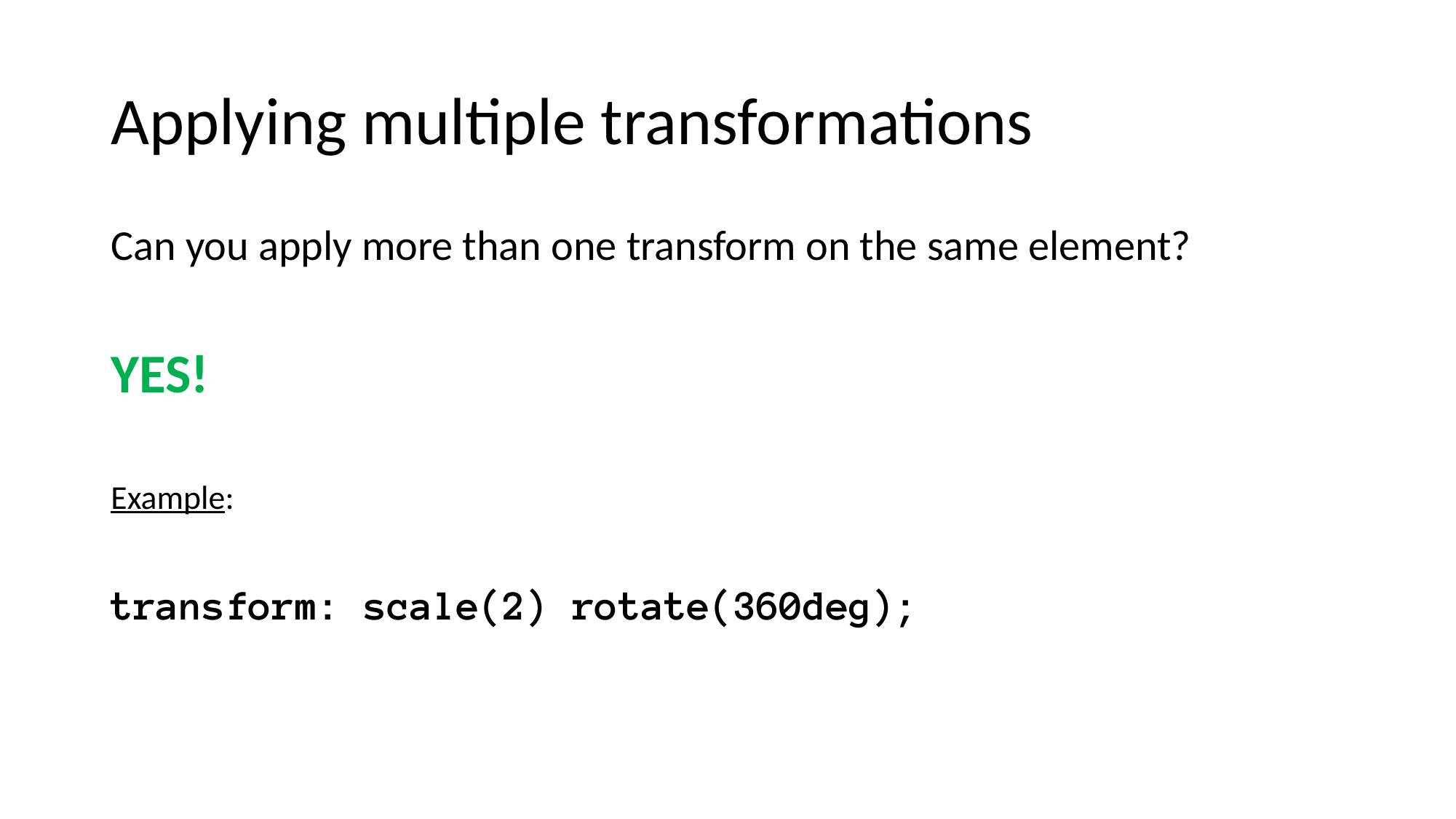

# Applying multiple transformations
Can you apply more than one transform on the same element?

YES!

Example:

transform: scale(2) rotate(360deg);